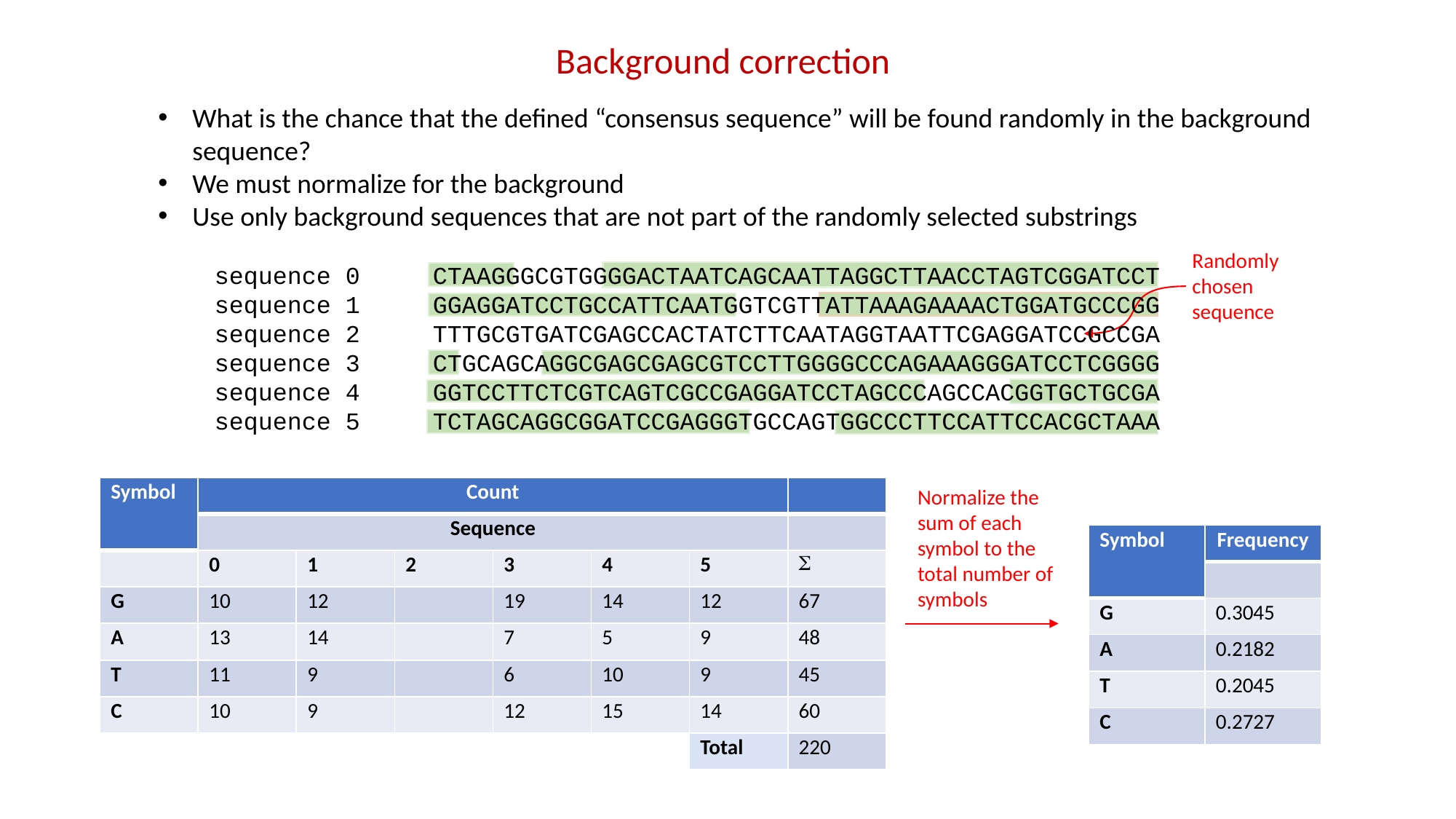

Background correction
What is the chance that the defined “consensus sequence” will be found randomly in the background sequence?
We must normalize for the background
Use only background sequences that are not part of the randomly selected substrings
Randomly chosen sequence
sequence 0	CTAAGGGCGTGGGGACTAATCAGCAATTAGGCTTAACCTAGTCGGATCCT
sequence 1	GGAGGATCCTGCCATTCAATGGTCGTTATTAAAGAAAACTGGATGCCCGG
sequence 2	TTTGCGTGATCGAGCCACTATCTTCAATAGGTAATTCGAGGATCCGCCGA
sequence 3	CTGCAGCAGGCGAGCGAGCGTCCTTGGGGCCCAGAAAGGGATCCTCGGGG
sequence 4	GGTCCTTCTCGTCAGTCGCCGAGGATCCTAGCCCAGCCACGGTGCTGCGA
sequence 5 	TCTAGCAGGCGGATCCGAGGGTGCCAGTGGCCCTTCCATTCCACGCTAAA

| Symbol | Count |  |  |  |  |  |  |
| --- | --- | --- | --- | --- | --- | --- | --- |
| Symbol | Sequence |  |  |  |  |  |  |
|  | 0 | 1 | 2 | 3 | 4 | 5 | Σ |
| G | 10 | 12 |  | 19 | 14 | 12 | 67 |
| A | 13 | 14 |  | 7 | 5 | 9 | 48 |
| T | 11 | 9 |  | 6 | 10 | 9 | 45 |
| C | 10 | 9 |  | 12 | 15 | 14 | 60 |
|  |  |  |  |  |  | Total | 220 |
Normalize the sum of each symbol to the total number of symbols
| Symbol | Frequency |
| --- | --- |
| Symbol |  |
| G | 0.3045 |
| A | 0.2182 |
| T | 0.2045 |
| C | 0.2727 |